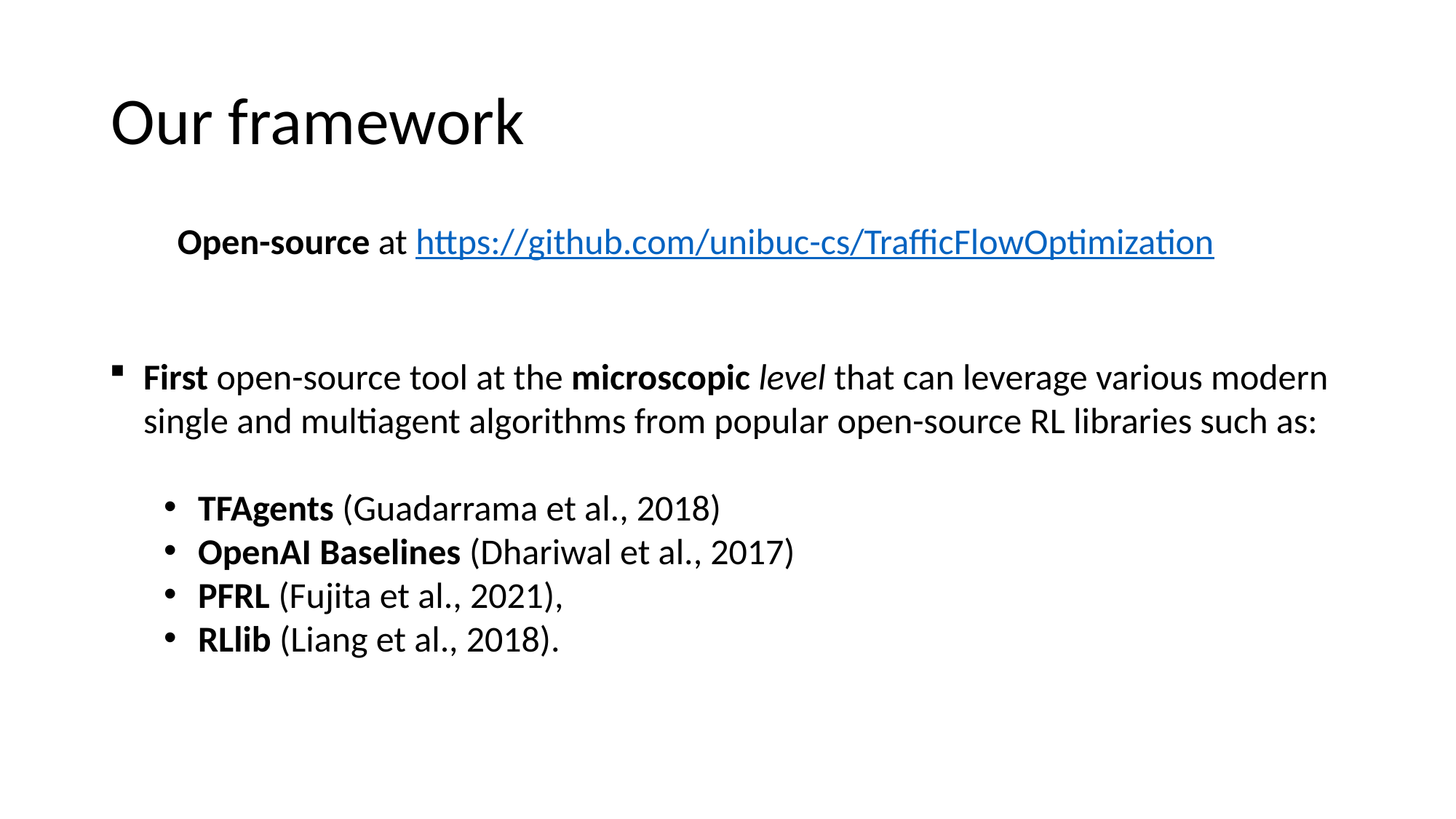

# Our framework
Open-source at https://github.com/unibuc-cs/TrafficFlowOptimization
First open-source tool at the microscopic level that can leverage various modern single and multiagent algorithms from popular open-source RL libraries such as:

TFAgents (Guadarrama et al., 2018)
OpenAI Baselines (Dhariwal et al., 2017)
PFRL (Fujita et al., 2021),
RLlib (Liang et al., 2018).